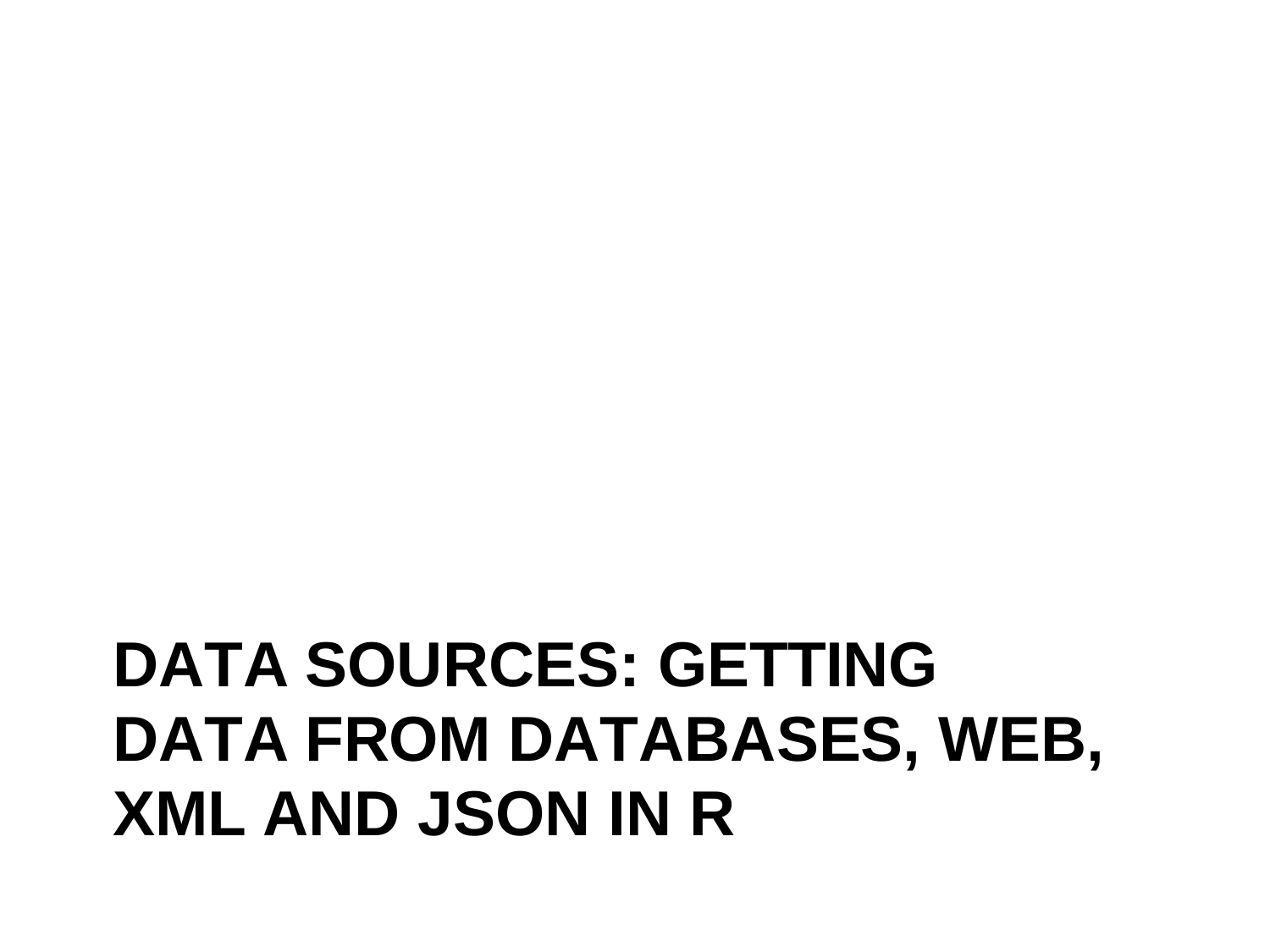

DATA SOURCES: GETTING DATA FROM DATABASES, WEB, XML AND JSON IN R